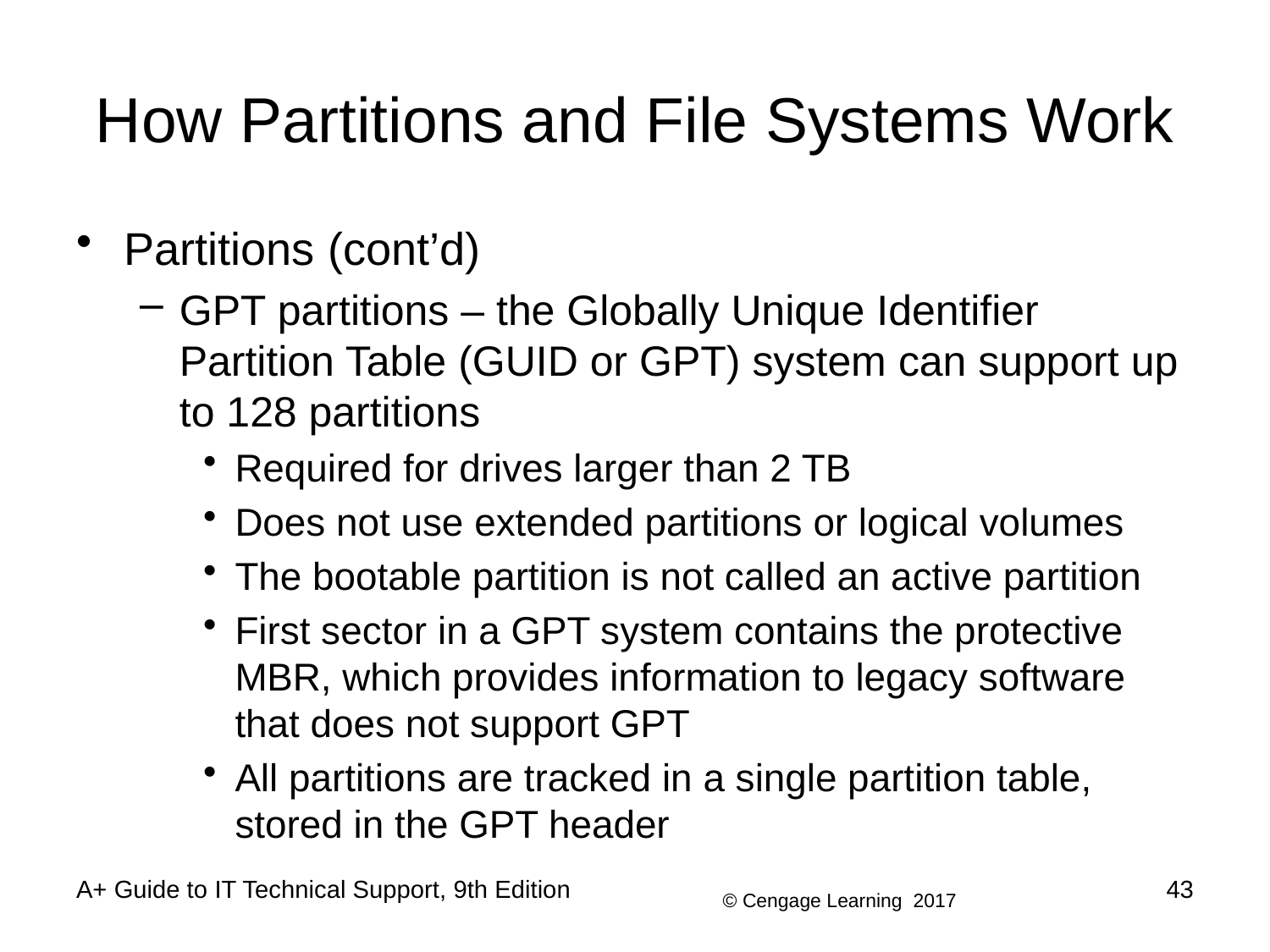

# How Partitions and File Systems Work
Partitions (cont’d)
GPT partitions – the Globally Unique Identifier Partition Table (GUID or GPT) system can support up to 128 partitions
Required for drives larger than 2 TB
Does not use extended partitions or logical volumes
The bootable partition is not called an active partition
First sector in a GPT system contains the protective MBR, which provides information to legacy software that does not support GPT
All partitions are tracked in a single partition table, stored in the GPT header
A+ Guide to IT Technical Support, 9th Edition
43